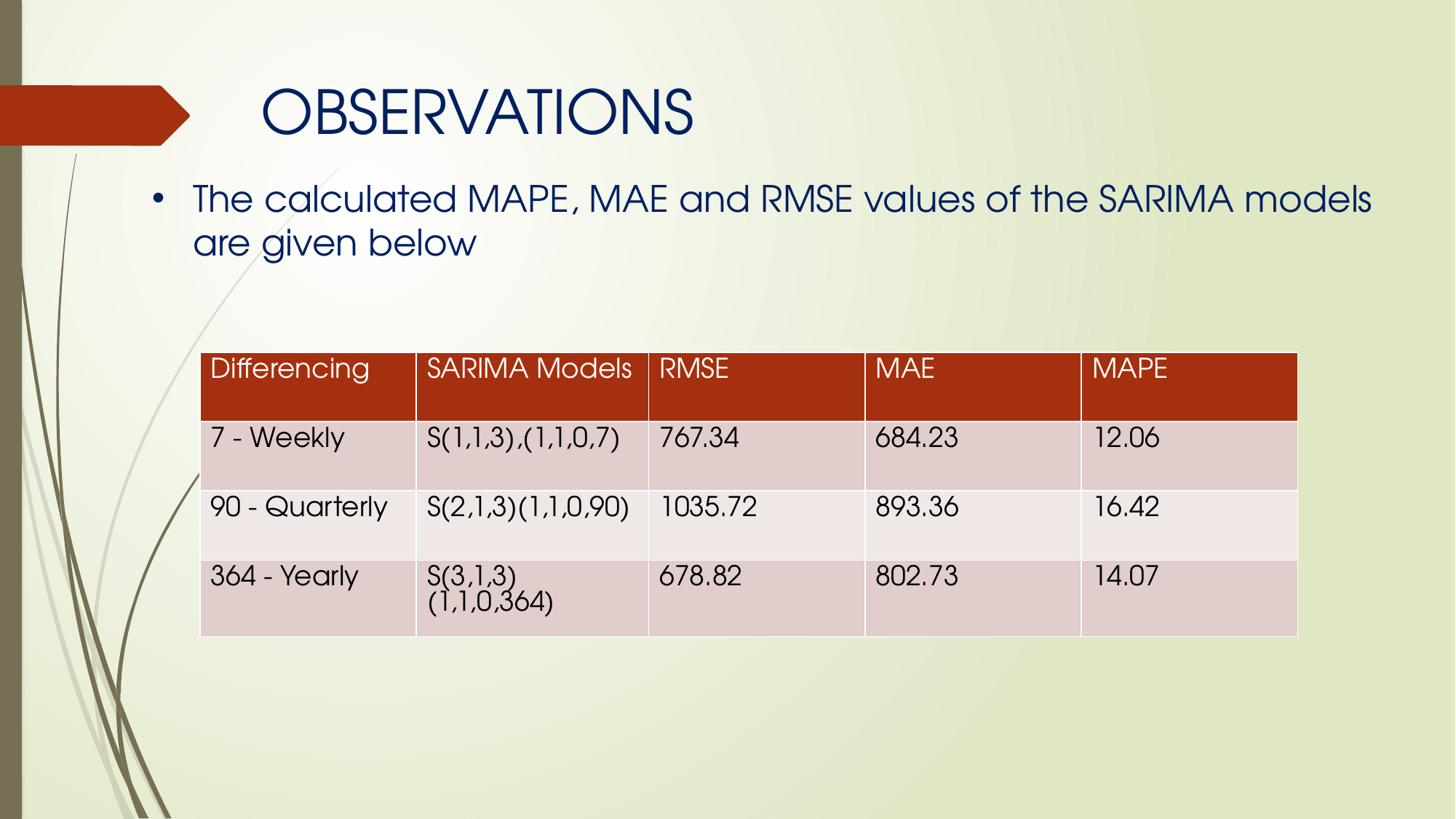

OBSERVATIONS

The calculated MAPE, MAE and RMSE values of the SARIMA models are given below:
| Differencing | SARIMA Models | RMSE | MAE | MAPE |
| --- | --- | --- | --- | --- |
| 7 - Weekly | S(1,1,3),(1,1,0,7) | 767.34 | 684.23 | 12.06 |
| 90 - Quarterly | S(2,1,3)(1,1,0,90) | 1035.72 | 893.36 | 16.42 |
| 364 - Yearly | S(3,1,3)(1,1,0,364) | 678.82 | 802.73 | 14.07 |